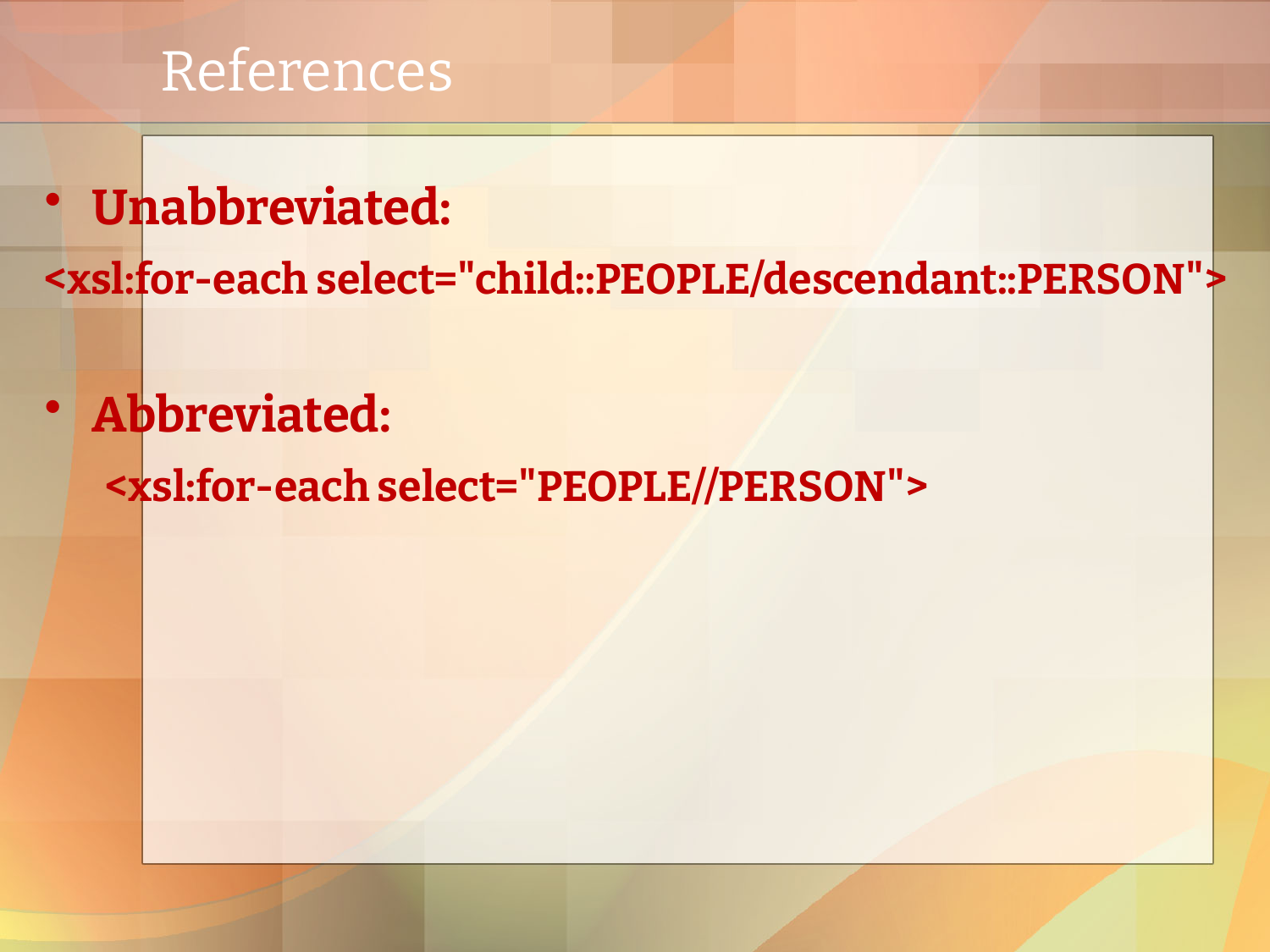

# References
Unabbreviated:
<xsl:for-each select="child::PEOPLE/descendant::PERSON">

Abbreviated:
        <xsl:for-each select="PEOPLE//PERSON">